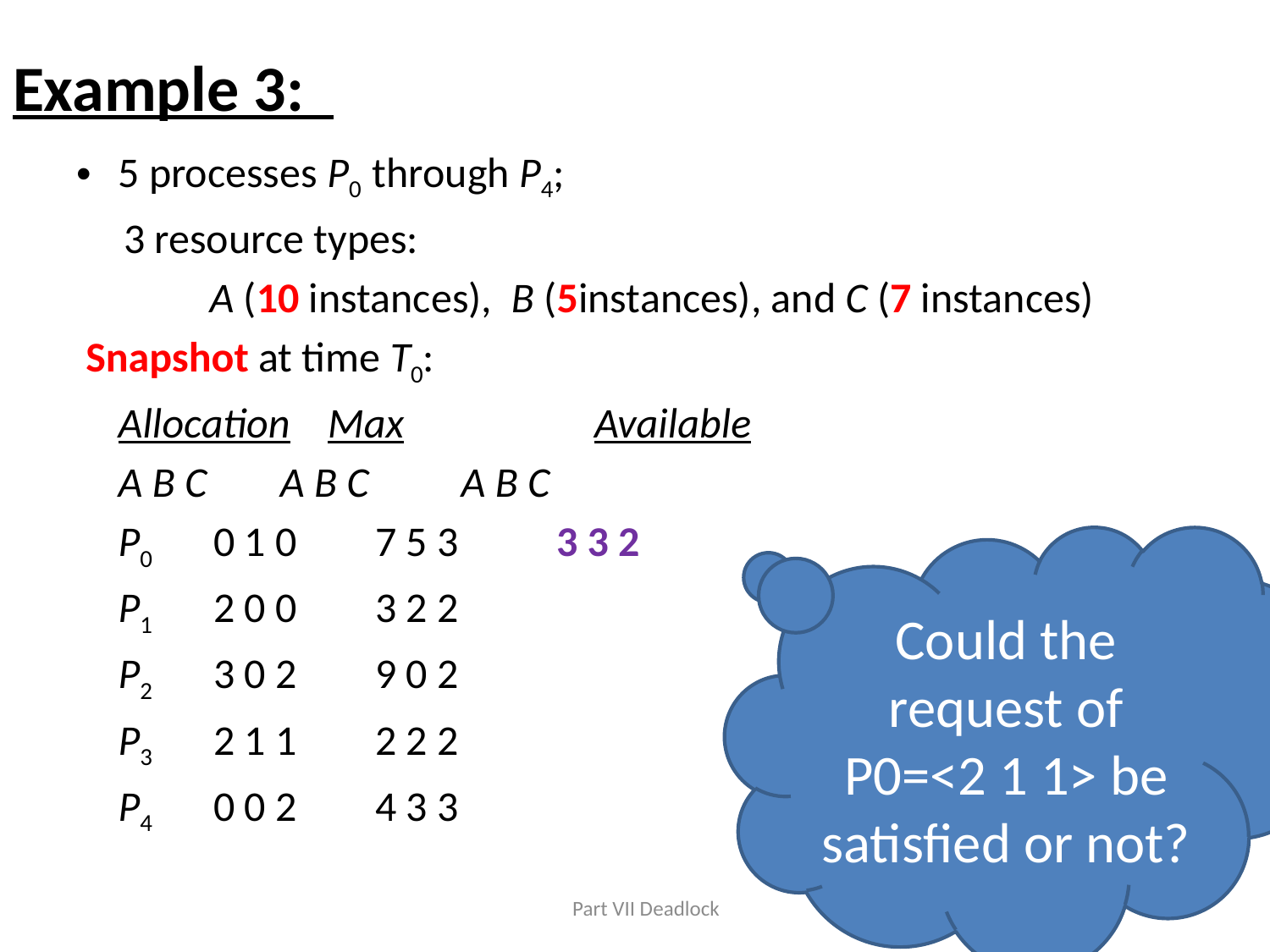

# Example 3:
5 processes P0  through P4;
     3 resource types:
              A (10 instances),  B (5instances), and C (7 instances)
 Snapshot at time T0:
			Allocation	  Max	          Available
			A B C	       A B C 	      A B C
		P0	0 1 0	       7 5 3 	      3 3 2
		P1	2 0 0 	       3 2 2
		P2	3 0 2 	       9 0 2
		P3	2 1 1 	       2 2 2
		P4	0 0 2	       4 3 3

Could the request of P0=<2 1 1> be satisfied or not?
Part VII Deadlock
37